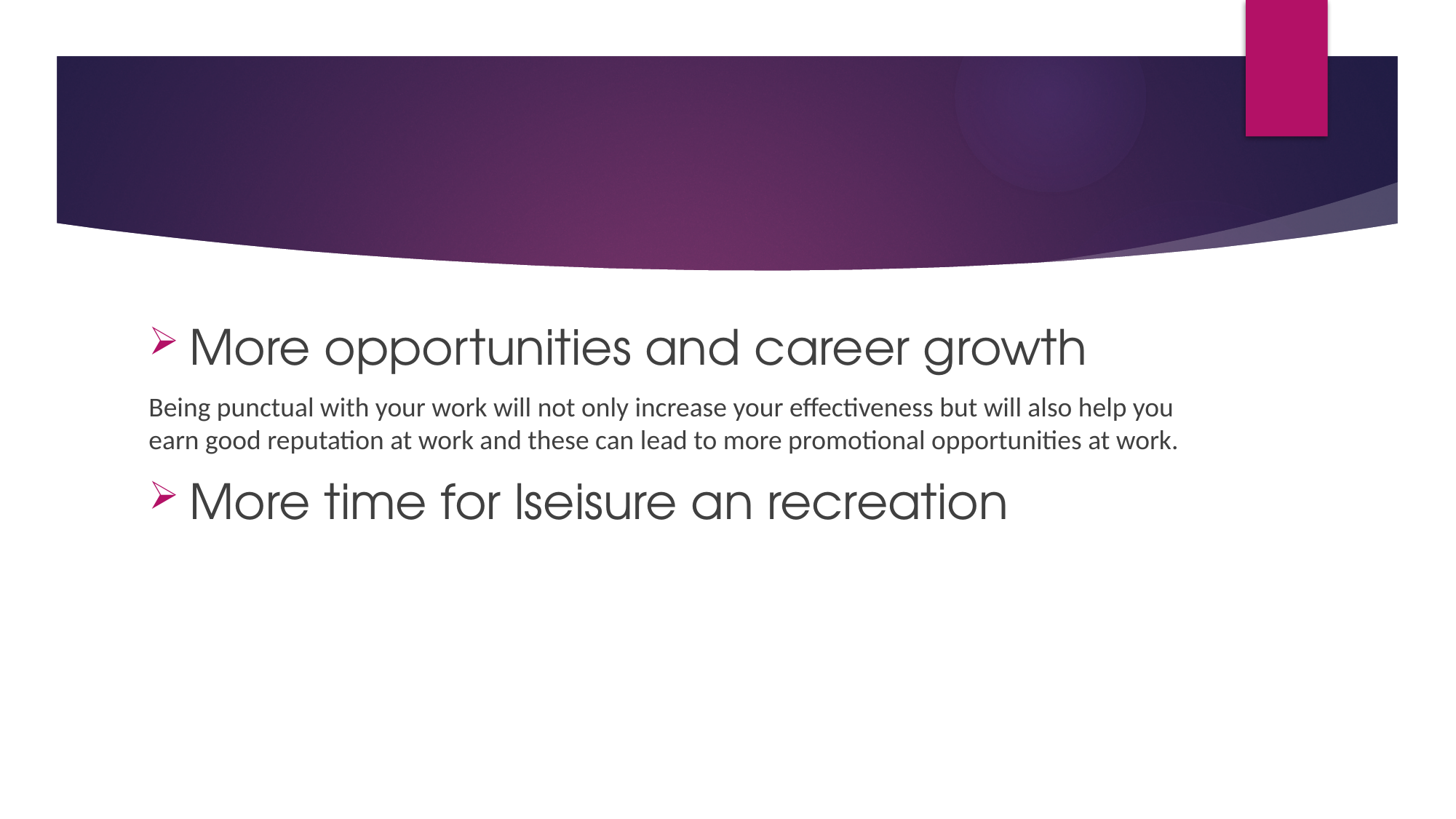

#
More opportunities and career growth
Being punctual with your work will not only increase your effectiveness but will also help you earn good reputation at work and these can lead to more promotional opportunities at work.
More time for lseisure an recreation